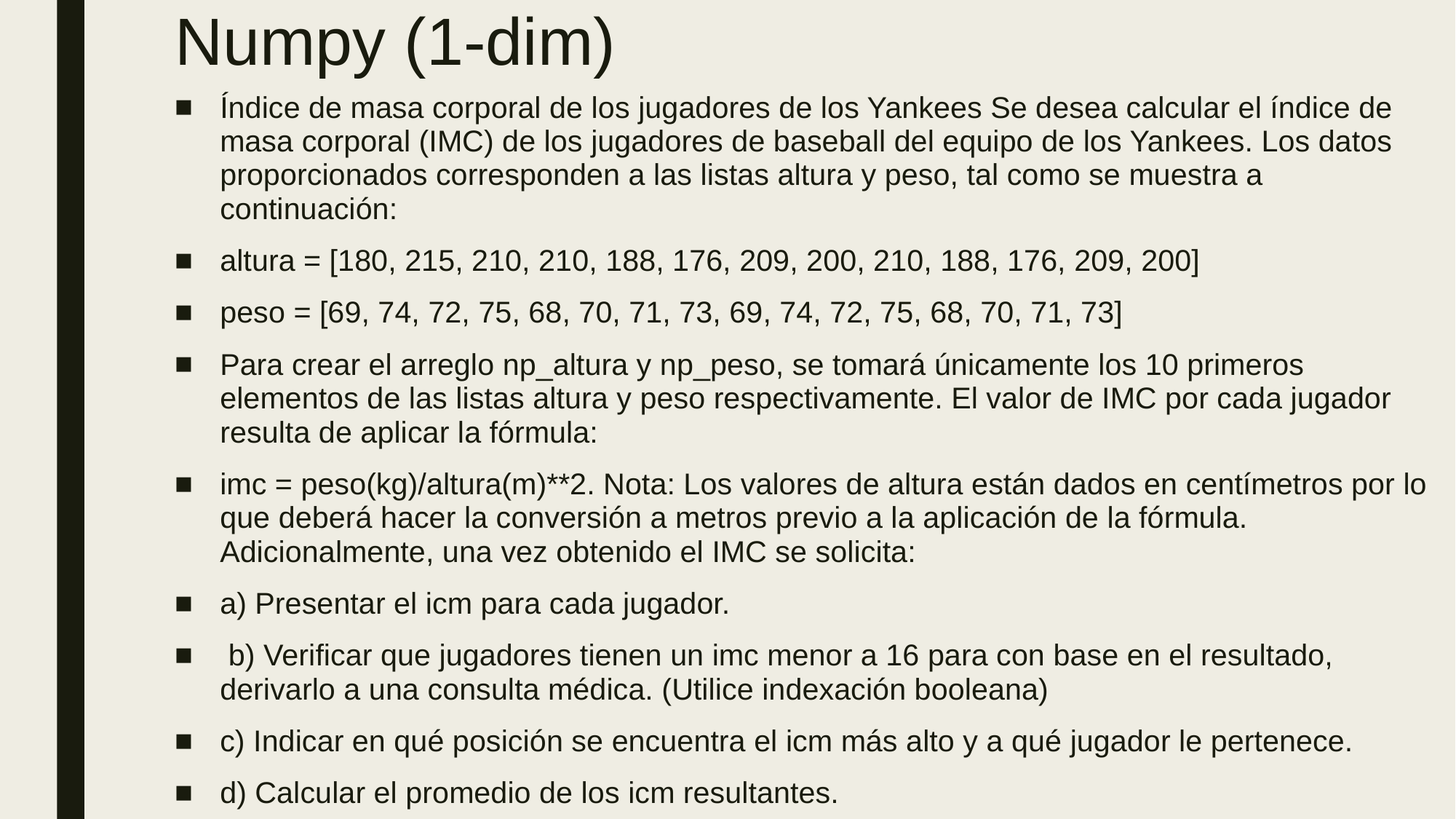

# Numpy (1-dim)
Índice de masa corporal de los jugadores de los Yankees Se desea calcular el índice de masa corporal (IMC) de los jugadores de baseball del equipo de los Yankees. Los datos proporcionados corresponden a las listas altura y peso, tal como se muestra a continuación:
altura = [180, 215, 210, 210, 188, 176, 209, 200, 210, 188, 176, 209, 200]
peso = [69, 74, 72, 75, 68, 70, 71, 73, 69, 74, 72, 75, 68, 70, 71, 73]
Para crear el arreglo np_altura y np_peso, se tomará únicamente los 10 primeros elementos de las listas altura y peso respectivamente. El valor de IMC por cada jugador resulta de aplicar la fórmula:
imc = peso(kg)/altura(m)**2. Nota: Los valores de altura están dados en centímetros por lo que deberá hacer la conversión a metros previo a la aplicación de la fórmula. Adicionalmente, una vez obtenido el IMC se solicita:
a) Presentar el icm para cada jugador.
 b) Verificar que jugadores tienen un imc menor a 16 para con base en el resultado, derivarlo a una consulta médica. (Utilice indexación booleana)
c) Indicar en qué posición se encuentra el icm más alto y a qué jugador le pertenece.
d) Calcular el promedio de los icm resultantes.